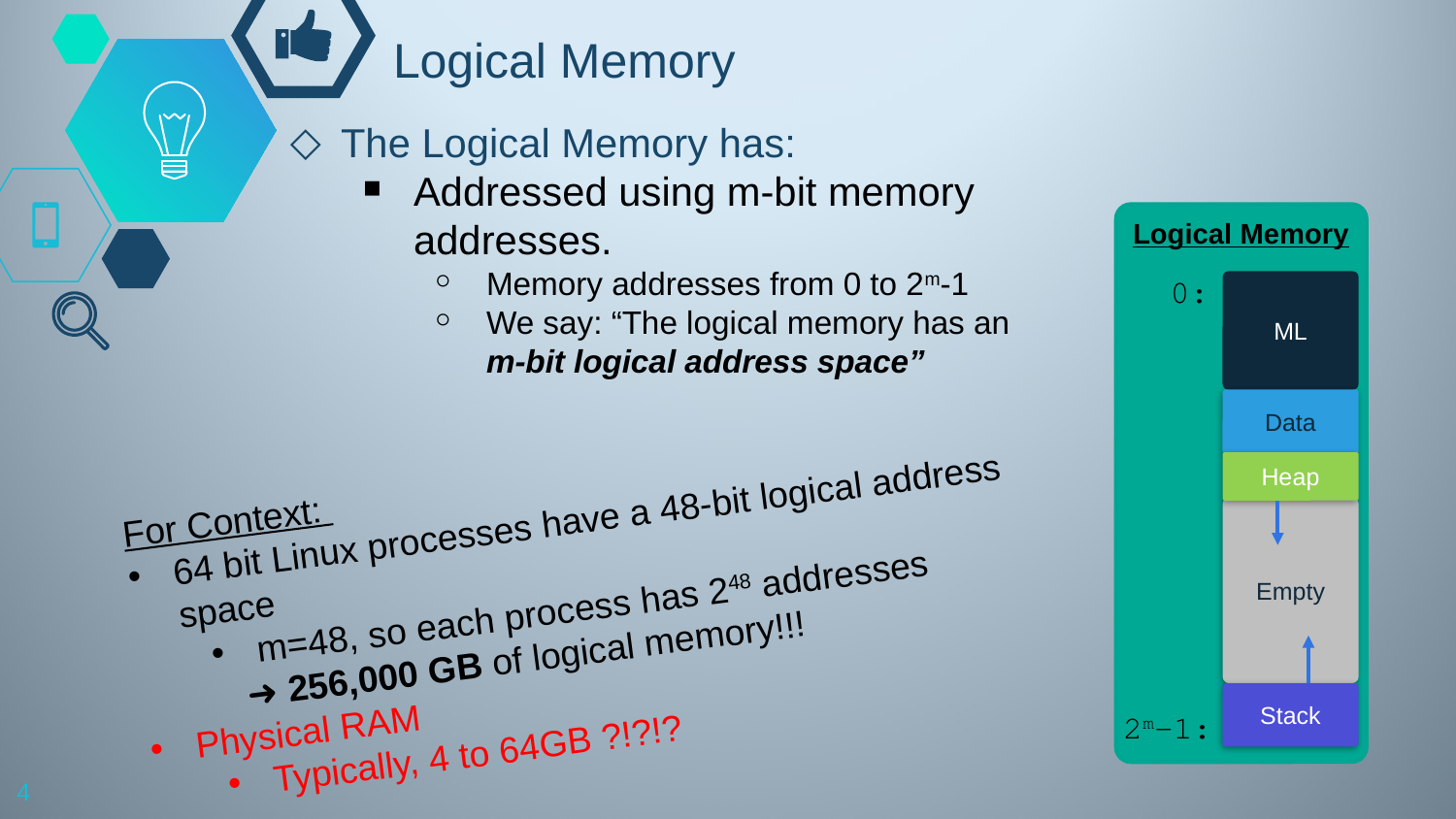

# Logical Memory
The Logical Memory has:
Addressed using m-bit memory addresses.
Memory addresses from 0 to 2m-1
We say: “The logical memory has an m-bit logical address space”

Logical Memory
   0:

 2m-1:
ML
Data
Heap
Empty
Stack
For Context:
64 bit Linux processes have a 48-bit logical address space
m=48, so each process has 248 addresses
   ➜ 256,000 GB of logical memory!!!
Physical RAM
Typically, 4 to 64GB ?!?!?
4